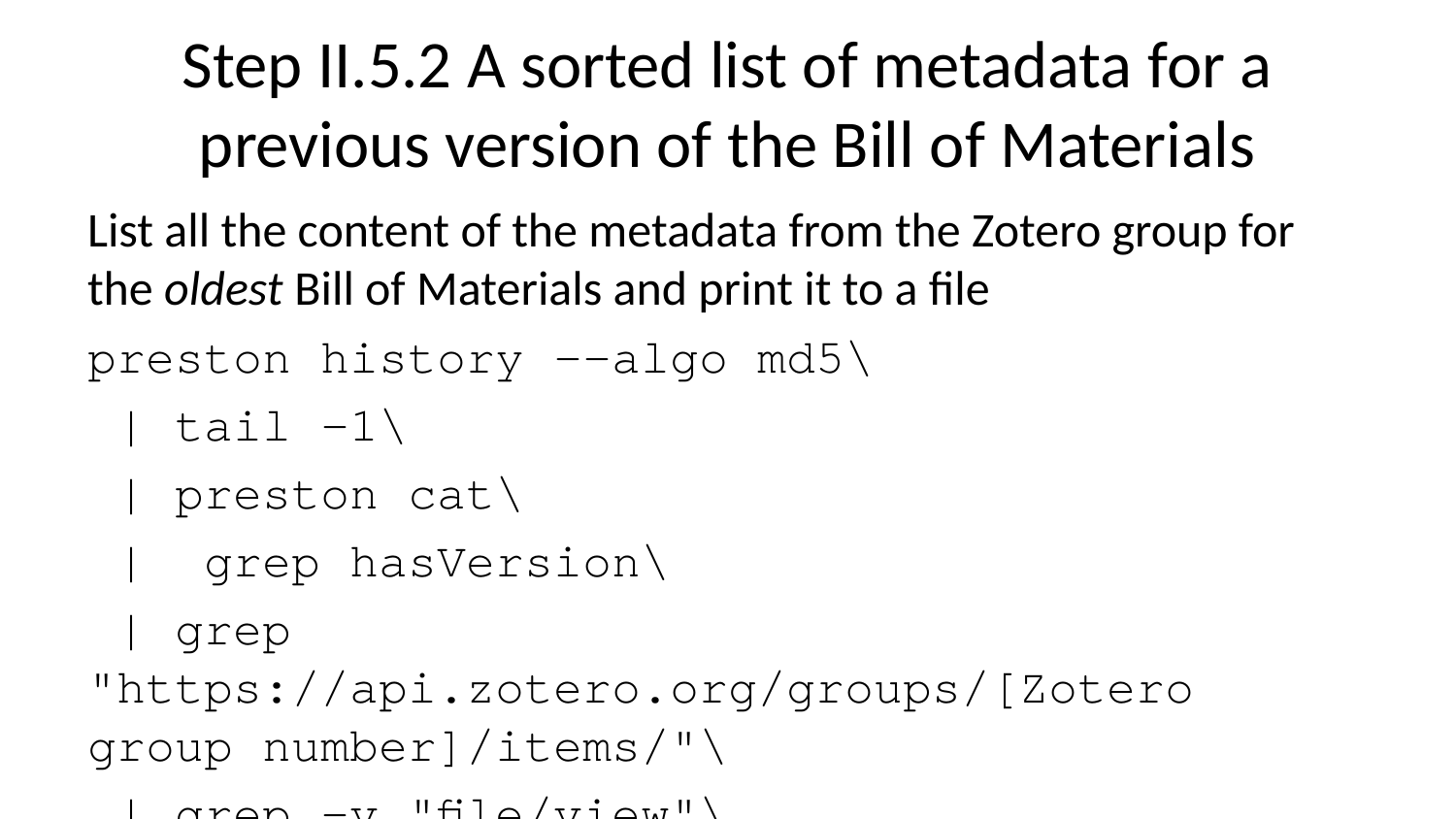

# Step II.5.2 A sorted list of metadata for a previous version of the Bill of Materials
List all the content of the metadata from the Zotero group for the oldest Bill of Materials and print it to a file
preston history --algo md5\
 | tail -1\
 | preston cat\
 |  grep hasVersion\
 | grep "https://api.zotero.org/groups/[Zotero group number]/items/"\
 | grep -v "file/view"\
 | sort\
 | preston cat\
 > oldest-metadata.txt
where [Zotero group number] is the group id number of your Zotero Test Group. An example of a Zotero number is: 6151809 .